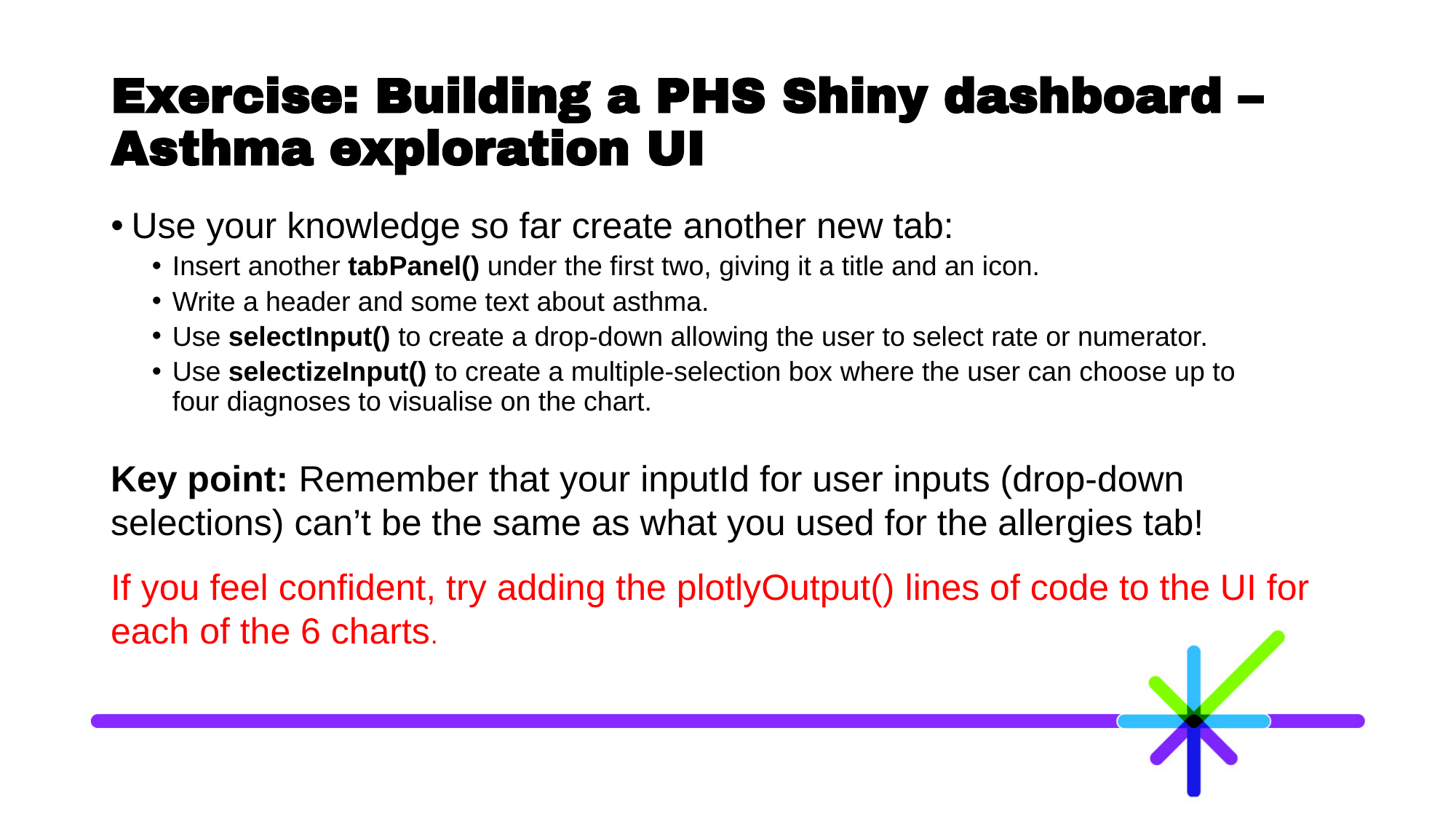

# Exercise: Building a PHS Shiny dashboard – Asthma exploration UI
Use your knowledge so far create another new tab:
Insert another tabPanel() under the first two, giving it a title and an icon.
Write a header and some text about asthma.
Use selectInput() to create a drop-down allowing the user to select rate or numerator.
Use selectizeInput() to create a multiple-selection box where the user can choose up to four diagnoses to visualise on the chart.

Key point: Remember that your inputId for user inputs (drop-down selections) can’t be the same as what you used for the allergies tab!
If you feel confident, try adding the plotlyOutput() lines of code to the UI for each of the 6 charts.